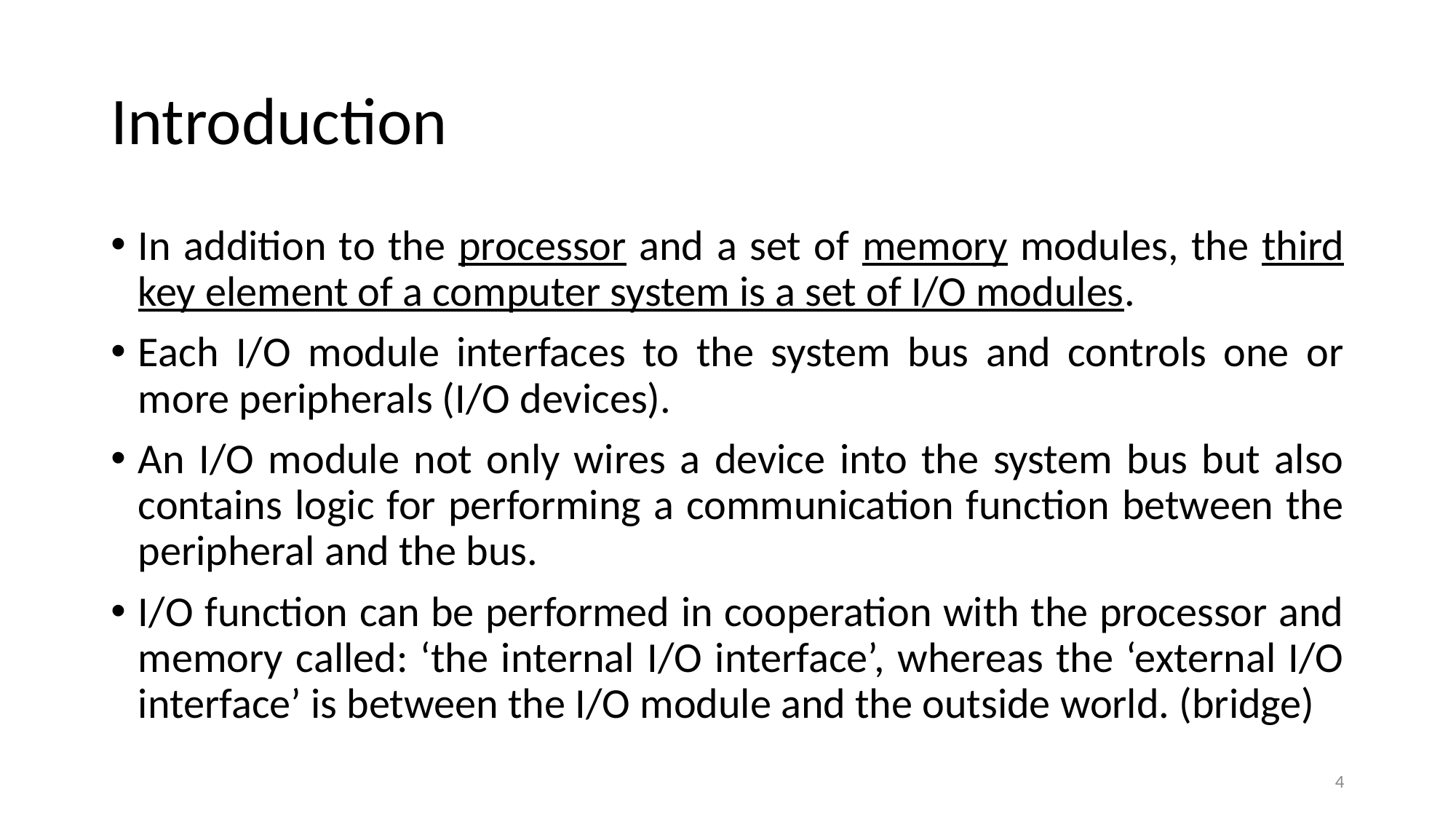

# Introduction
In addition to the processor and a set of memory modules, the third key element of a computer system is a set of I/O modules.
Each I/O module interfaces to the system bus and controls one or more peripherals (I/O devices).
An I/O module not only wires a device into the system bus but also contains logic for performing a communication function between the peripheral and the bus.
I/O function can be performed in cooperation with the processor and memory called: ‘the internal I/O interface’, whereas the ‘external I/O interface’ is between the I/O module and the outside world. (bridge)

4